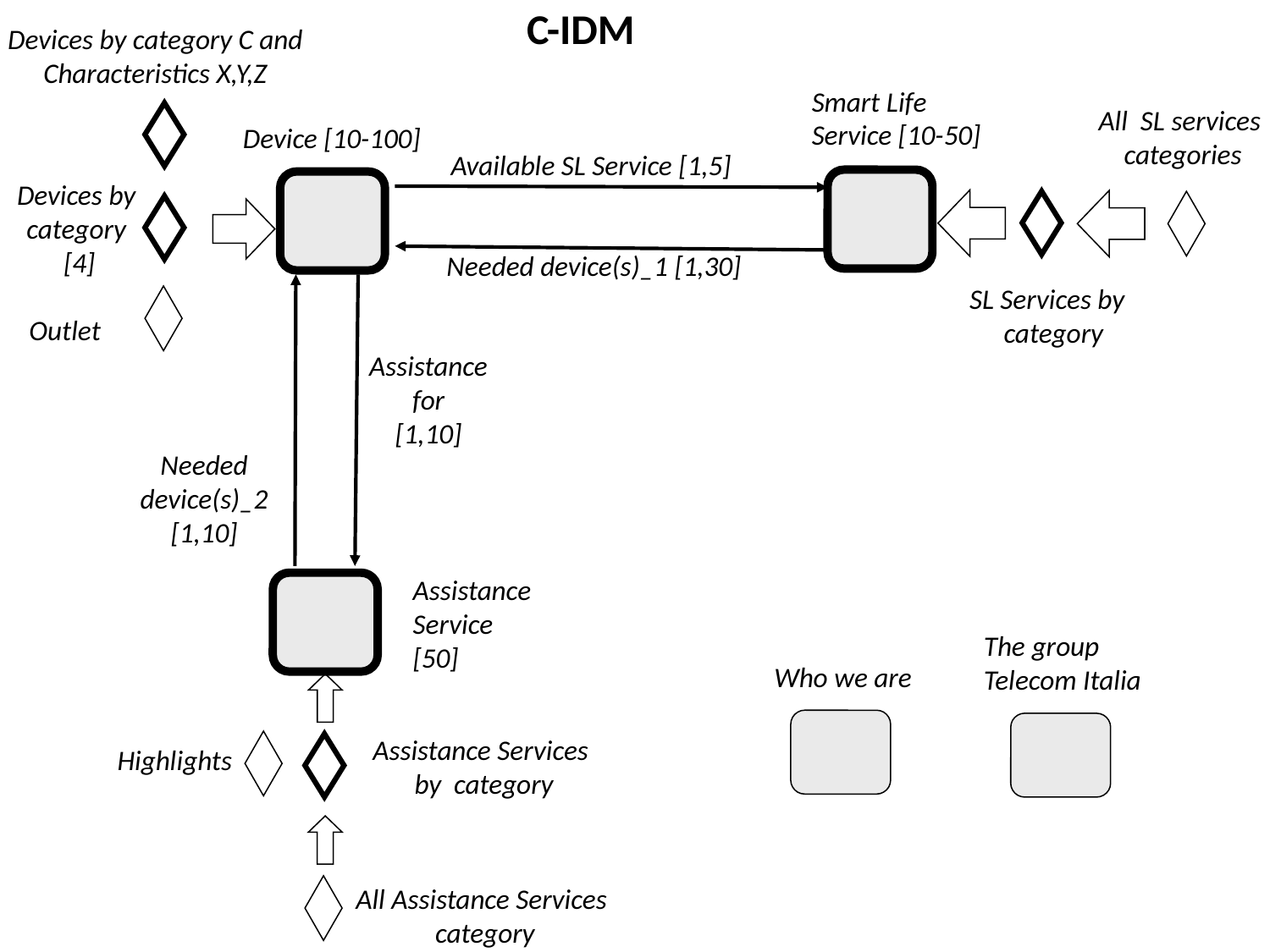

C-IDM
Devices by category C and Characteristics X,Y,Z
Smart Life
Service [10-50]
All  SL services
categories

Device [10-100]
Available SL Service [1,5]

Devices by category
 [4]

Needed device(s)_1 [1,30]
SL Services by
 category

Outlet
Assistance for
[1,10]
Needed device(s)_2 [1,10]
Assistance
Service
[50]

The group
Telecom Italia
Who we are

Assistance Services
by  category

Highlights

All Assistance Services
category